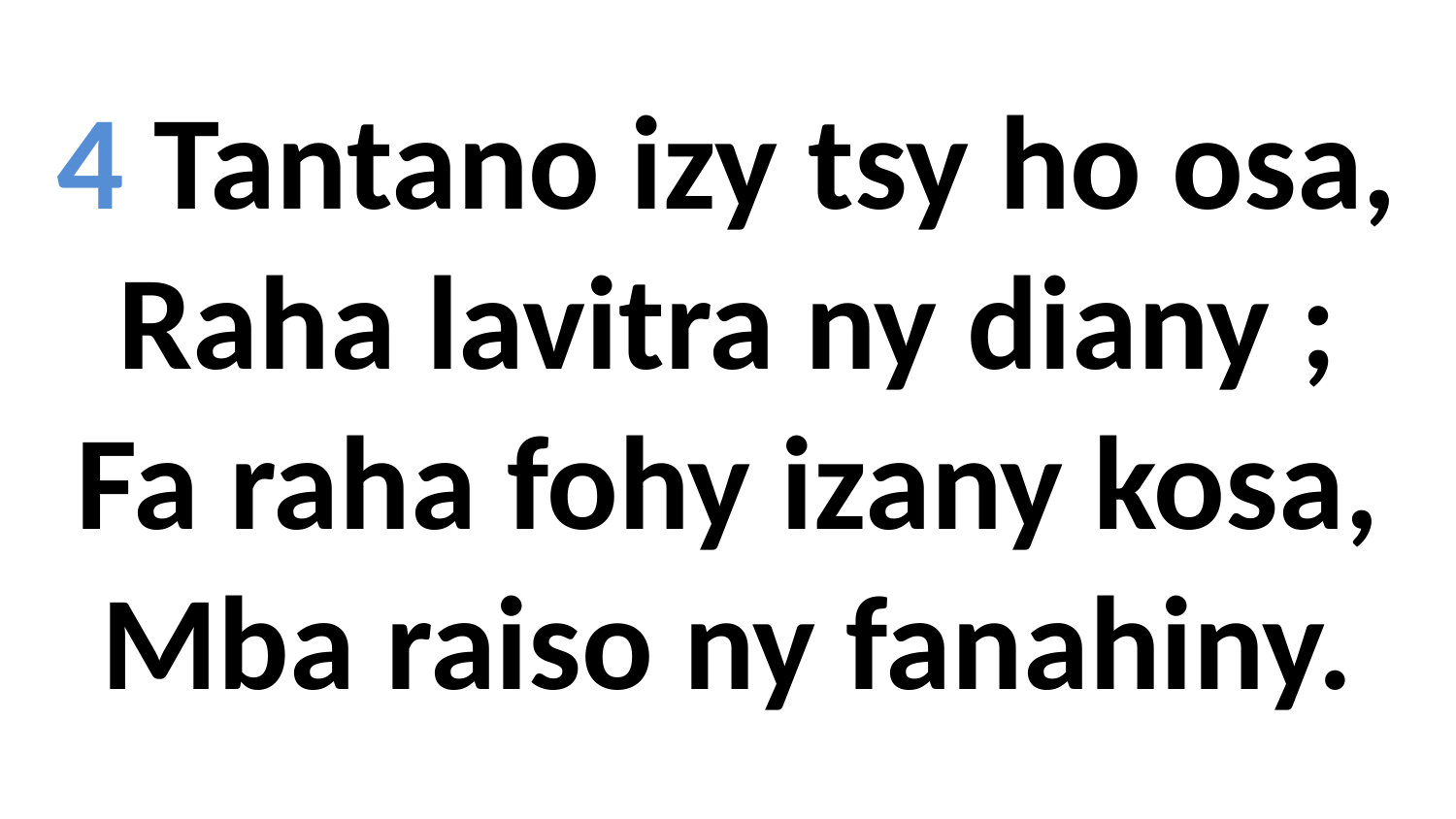

4 Tantano izy tsy ho osa,
Raha lavitra ny diany ;
Fa raha fohy izany kosa,
Mba raiso ny fanahiny.